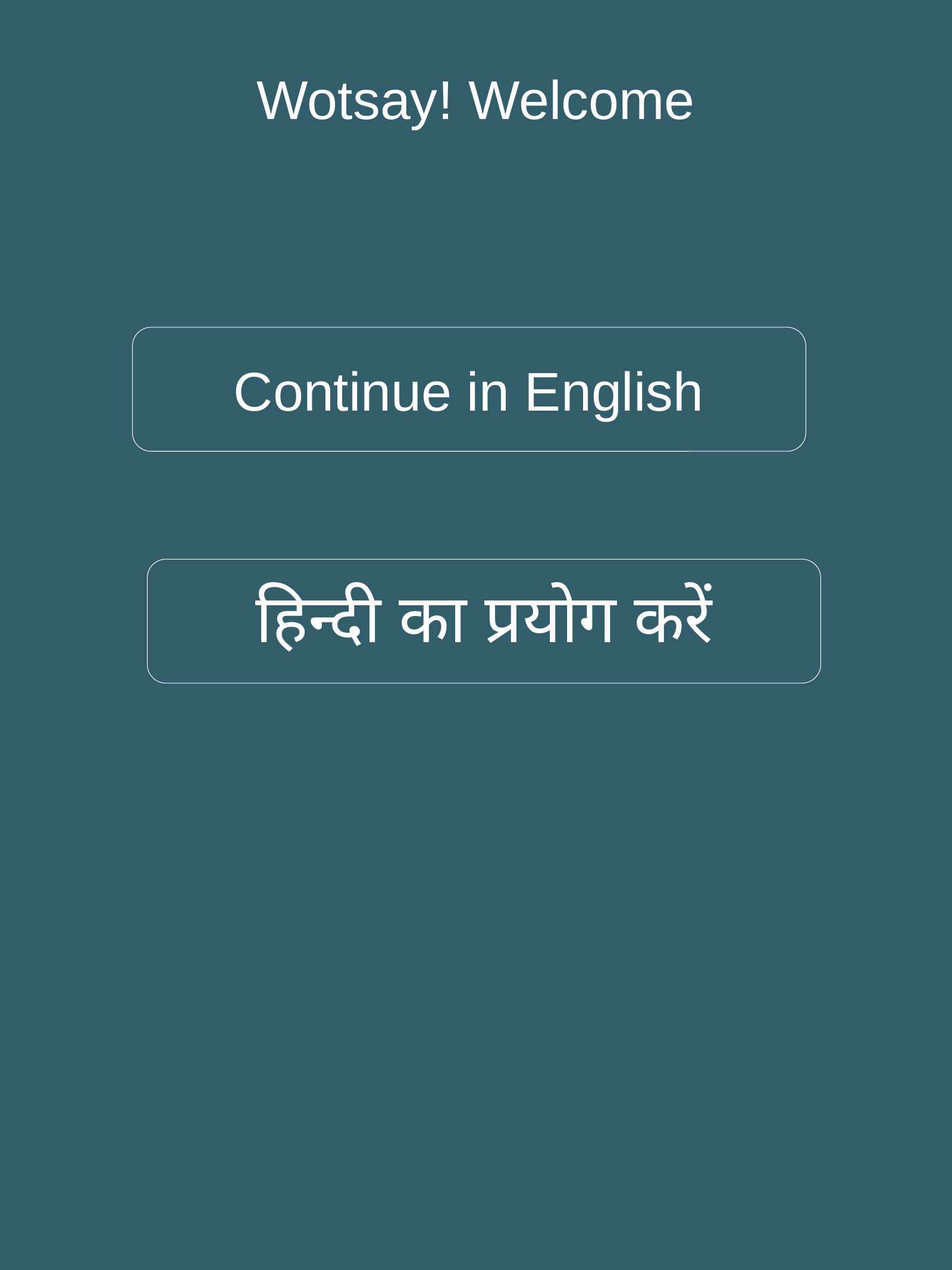

Wotsay! Welcome
Continue in English

हिन्दी का प्रयोग करें